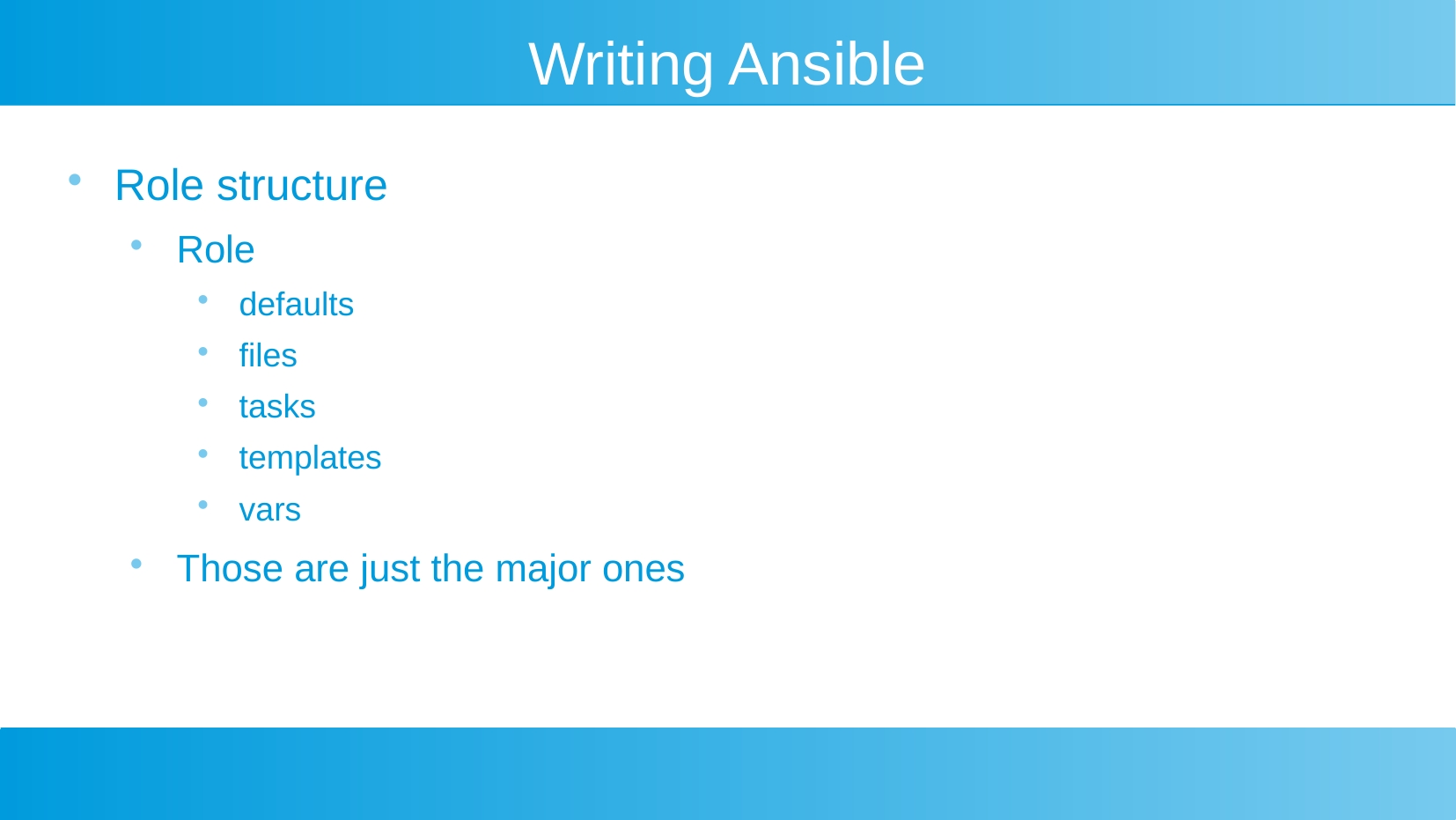

Writing Ansible
Role structure
Role
defaults
files
tasks
templates
vars
Those are just the major ones